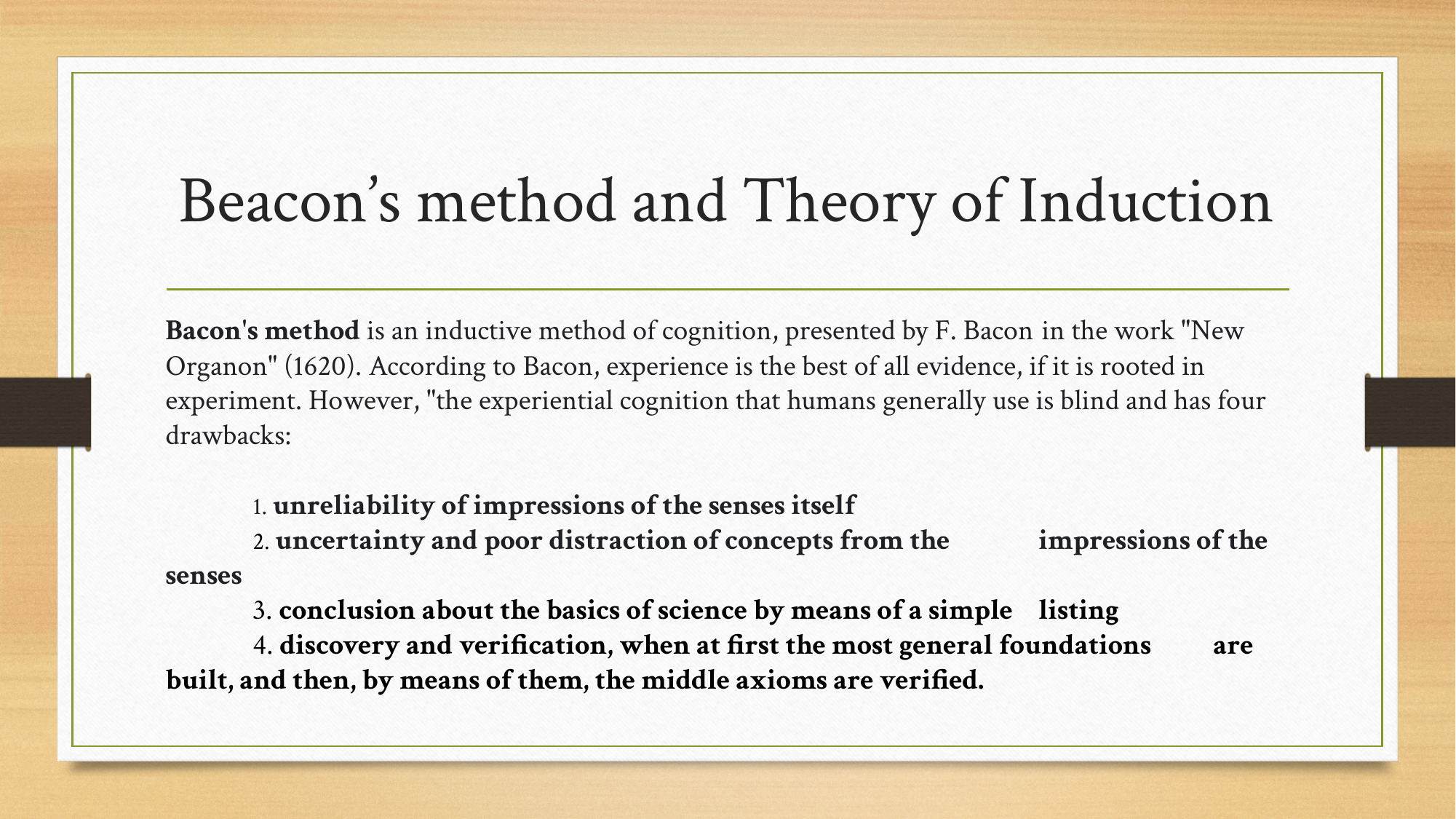

# Beacon’s method and Theory of Induction
Bacon's method is an inductive method of cognition, presented by F. Bacon in the work "New Organon" (1620). According to Bacon, experience is the best of all evidence, if it is rooted in experiment. However, "the experiential cognition that humans generally use is blind and has four drawbacks:

 	1. unreliability of impressions of the senses itself
	2. uncertainty and poor distraction of concepts from the 	impressions of the senses
	3. conclusion about the basics of science by means of a simple 	listing
	4. discovery and verification, when at first the most general foundations 	are built, and then, by means of them, the middle axioms are verified.